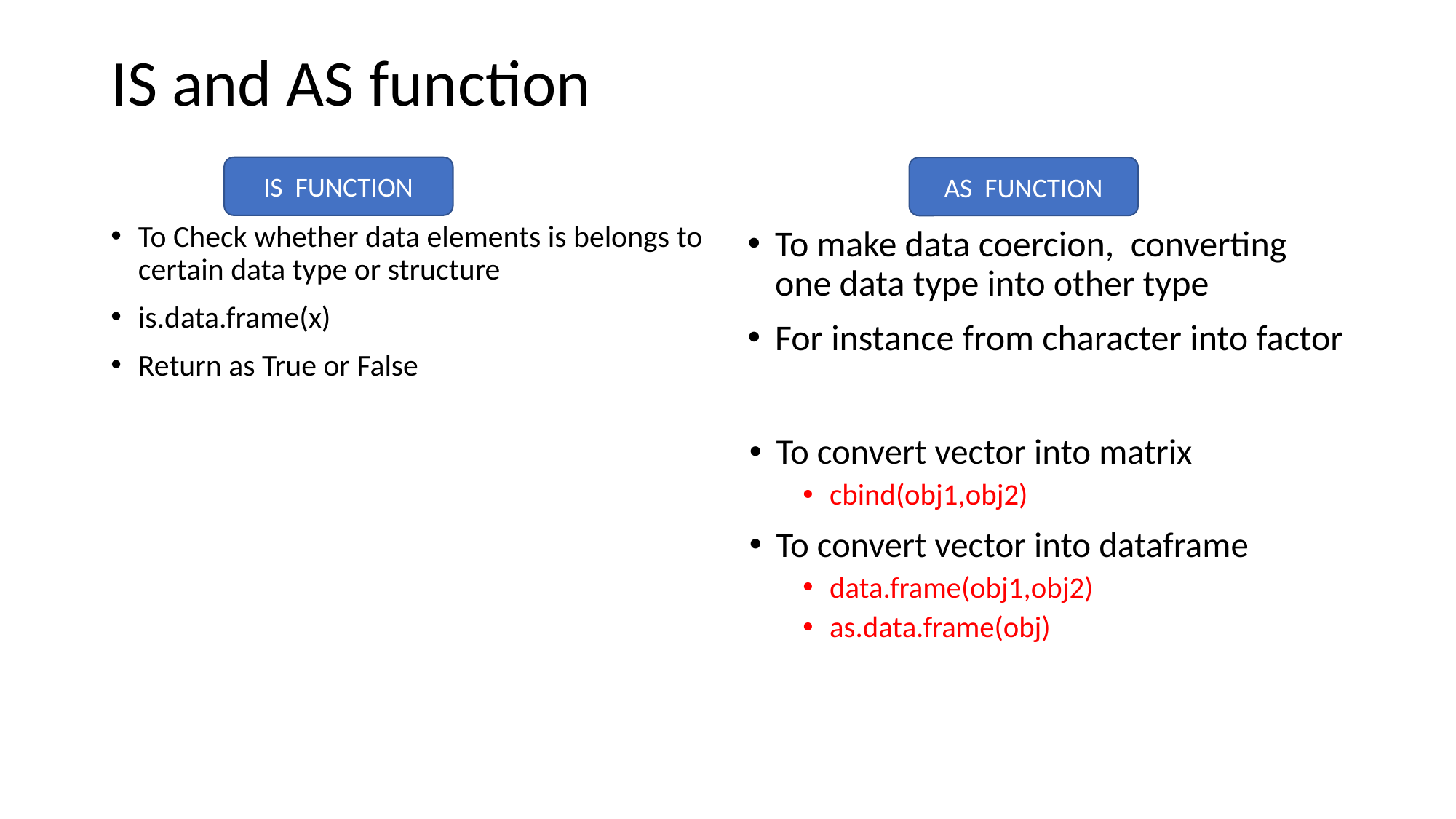

# IS and AS function
IS  FUNCTION
AS  FUNCTION
To Check whether data elements is belongs to certain data type or structure
is.data.frame(x)
Return as True or False

To make data coercion,  converting one data type into other type
For instance from character into factor
To convert vector into matrix
cbind(obj1,obj2)
To convert vector into dataframe
data.frame(obj1,obj2)
as.data.frame(obj)